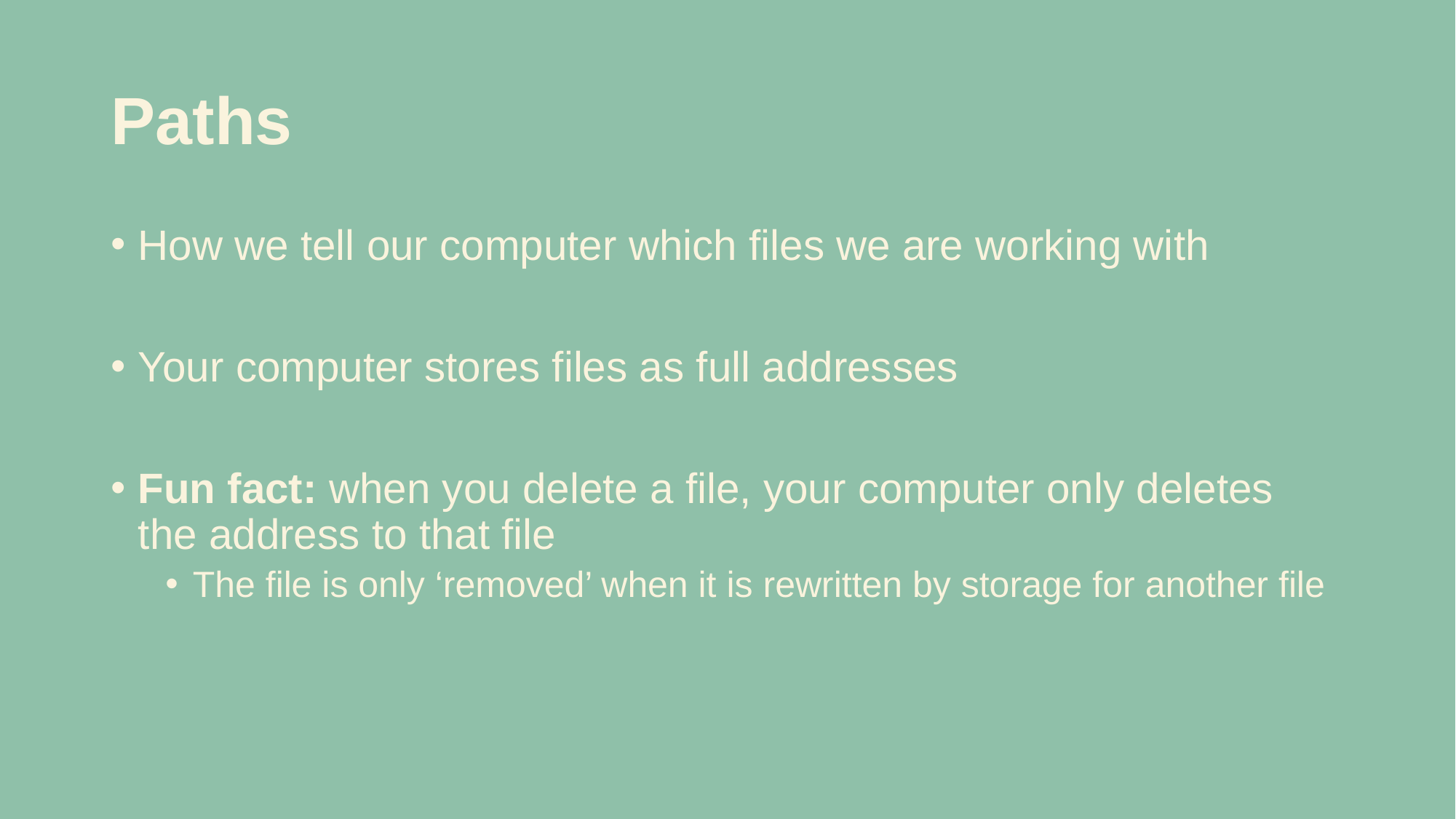

# Paths
How we tell our computer which files we are working with

Your computer stores files as full addresses

Fun fact: when you delete a file, your computer only deletes the address to that file
The file is only ‘removed’ when it is rewritten by storage for another file